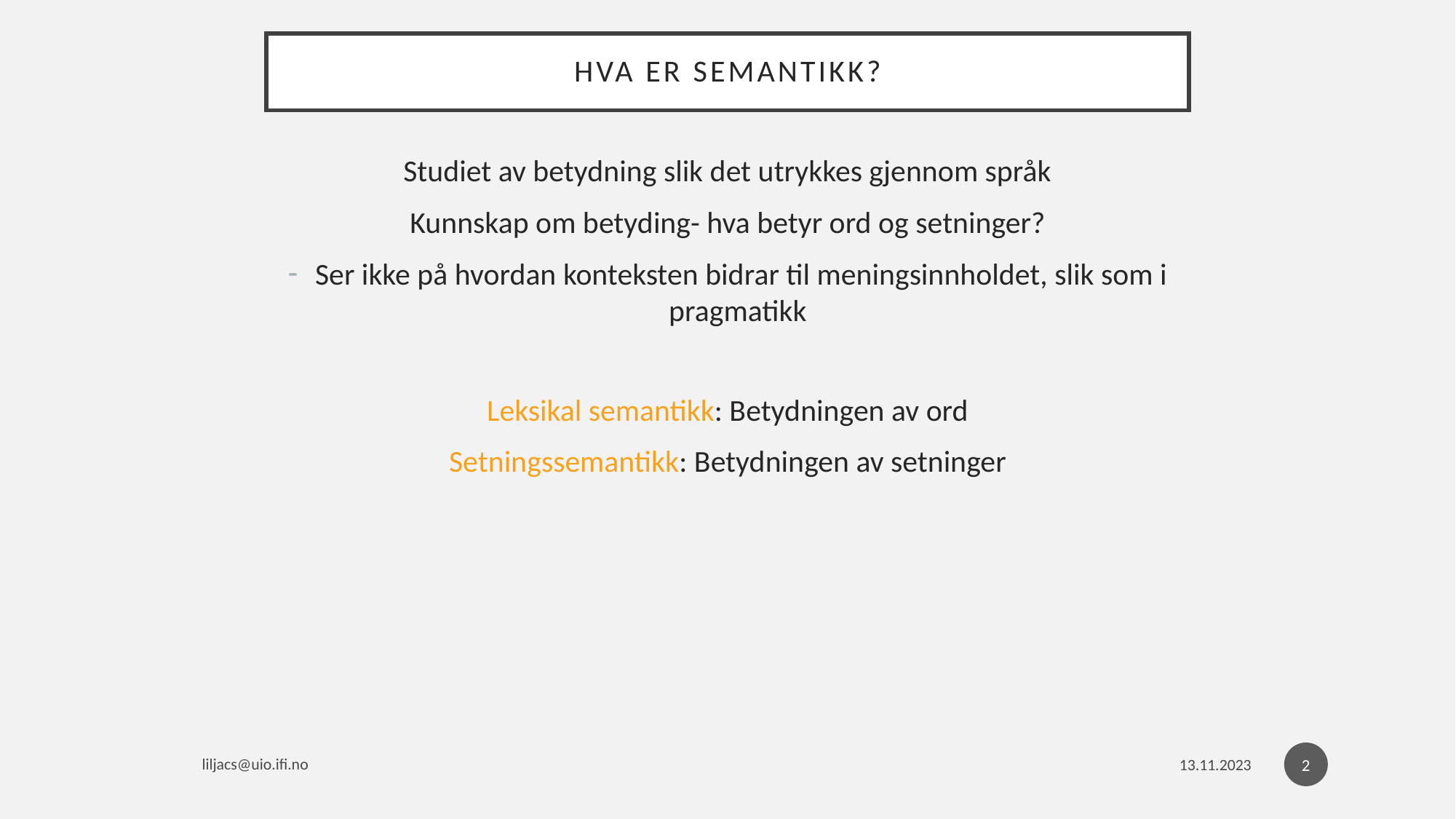

# Hva er semantikk?
Studiet av betydning slik det utrykkes gjennom språk
Kunnskap om betyding- hva betyr ord og setninger?
Ser ikke på hvordan konteksten bidrar til meningsinnholdet, slik som i pragmatikk

Leksikal semantikk: Betydningen av ord
Setningssemantikk: Betydningen av setninger

2
liljacs@uio.ifi.no
13.11.2023